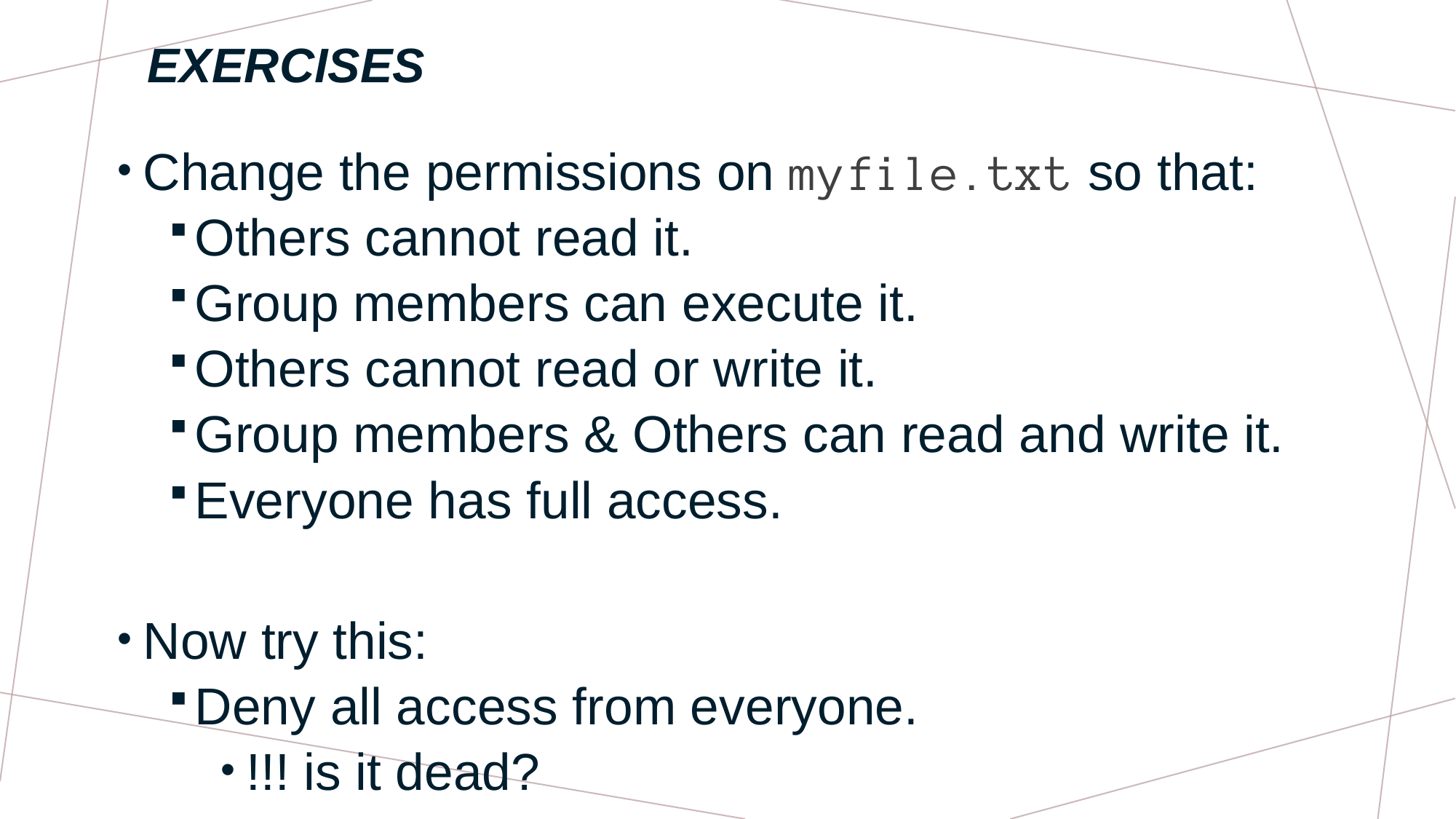

# Exercises
Change the permissions on myfile.txt so that:
Others cannot read it.
Group members can execute it.
Others cannot read or write it.
Group members & Others can read and write it.
Everyone has full access.

Now try this:
Deny all access from everyone.
!!! is it dead?